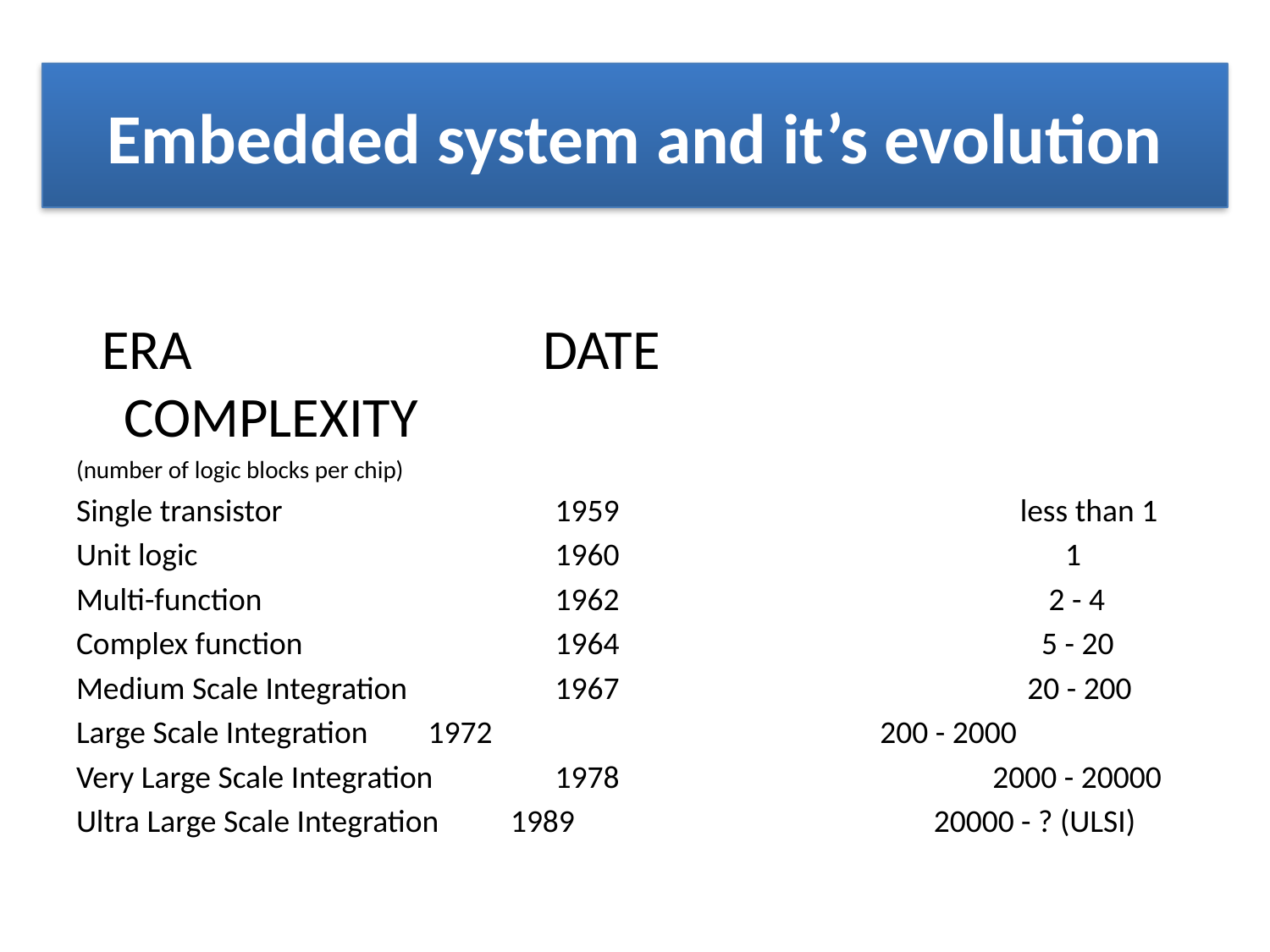

# Embedded system and it’s evolution
  ERA			   DATE 		   COMPLEXITY
(number of logic blocks per chip)
Single transistor 		       1959 			    	 less than 1
Unit logic			       1960			                         1
Multi-function 	  	       1962 			  	     2 - 4
Complex function		       1964 				    5 - 20
Medium Scale Integration  	       1967 				  20 - 200
Large Scale Integration 	       1972                                                      200 - 2000
Very Large Scale Integration 	       1978                                                    2000 - 20000
Ultra Large Scale Integration          1989                                                  20000 - ? (ULSI)